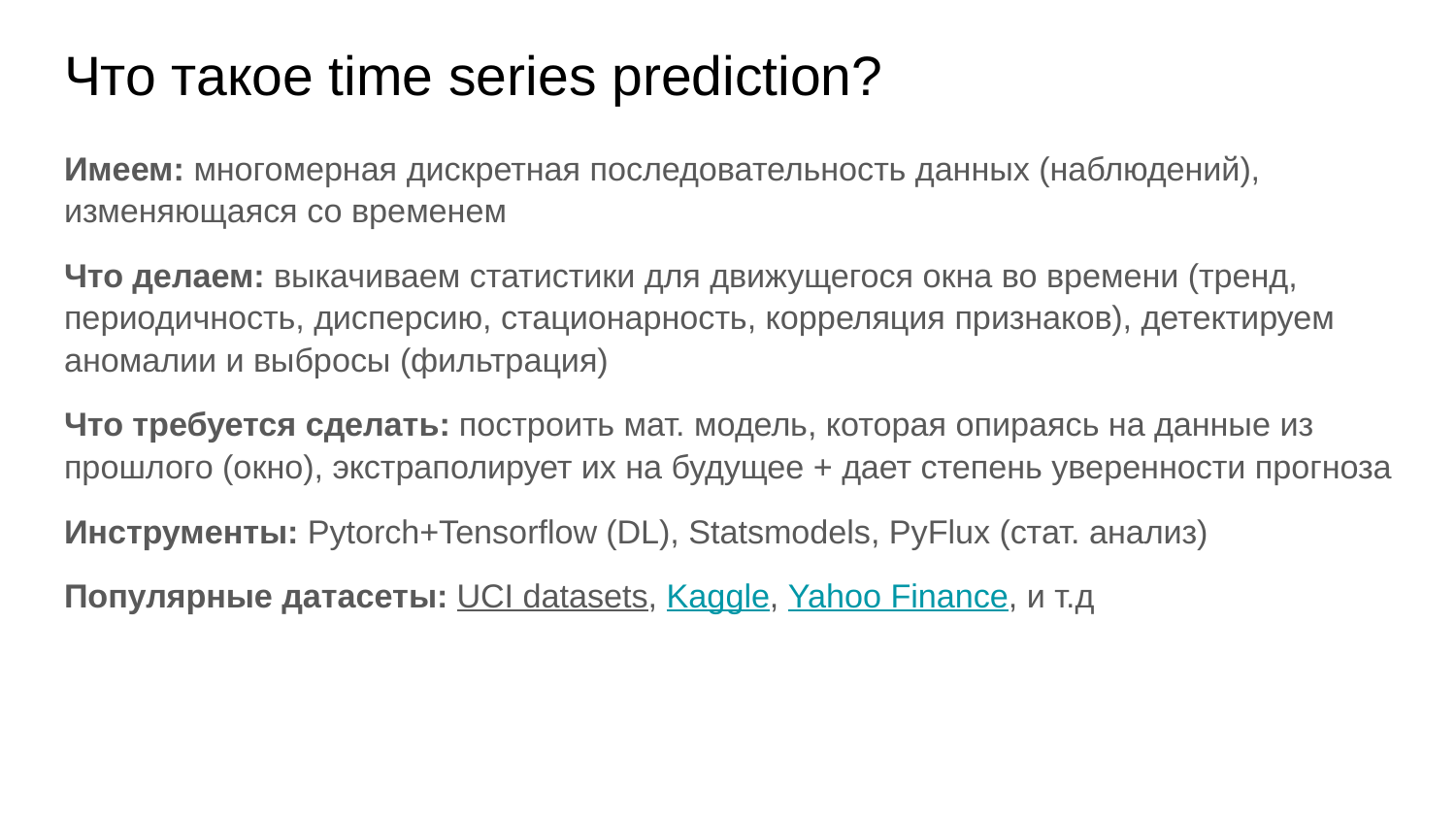

# Что такое time series prediction?
Имеем: многомерная дискретная последовательность данных (наблюдений), изменяющаяся со временем
Что делаем: выкачиваем статистики для движущегося окна во времени (тренд, периодичность, дисперсию, стационарность, корреляция признаков), детектируем аномалии и выбросы (фильтрация)
Что требуется сделать: построить мат. модель, которая опираясь на данные из прошлого (окно), экстраполирует их на будущее + дает степень уверенности прогноза
Инструменты: Pytorch+Tensorflow (DL), Statsmodels, PyFlux (стат. анализ)
Популярные датасеты: UCI datasets, Kaggle, Yahoo Finance, и т.д